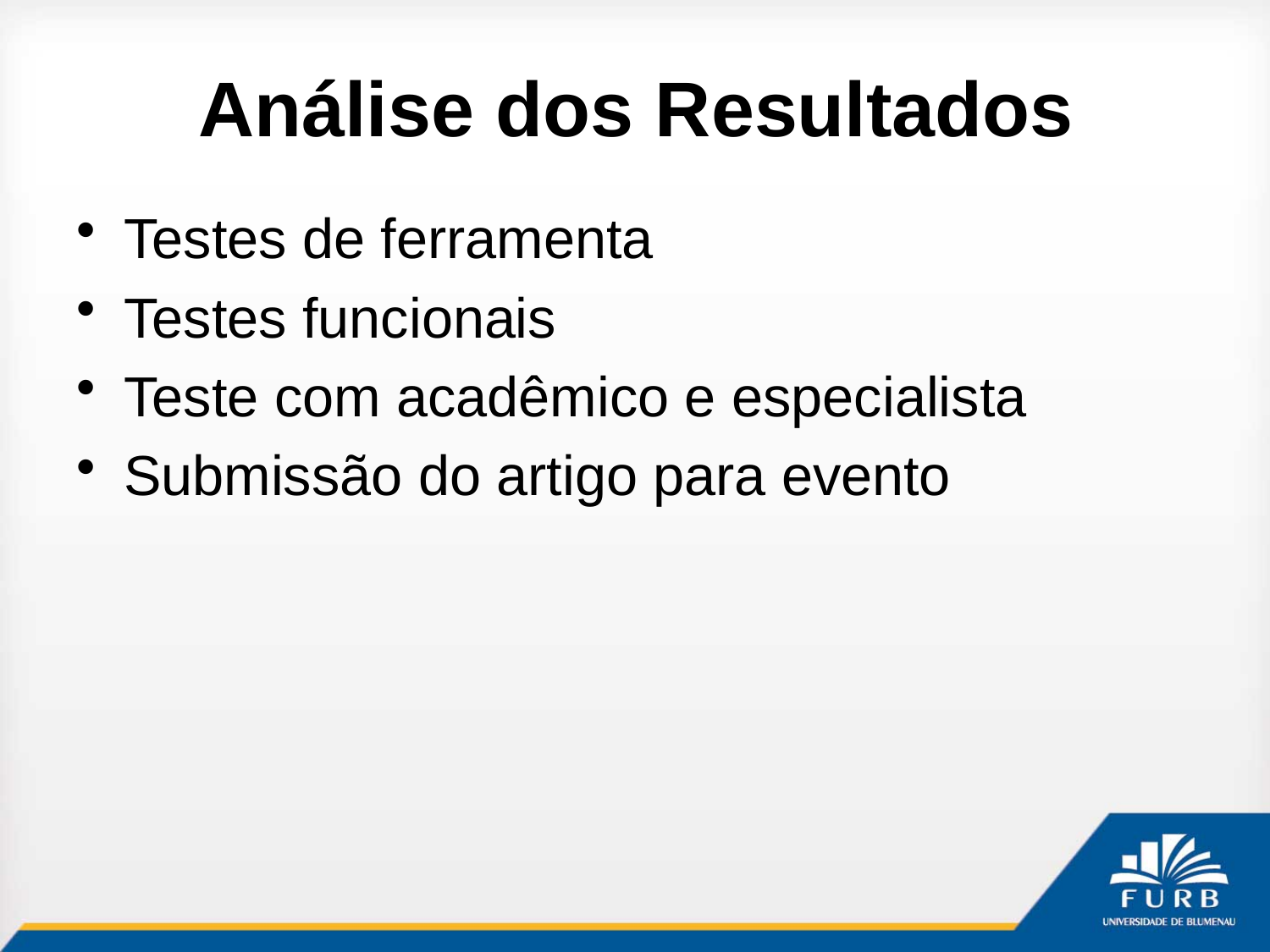

# Análise dos Resultados
Testes de ferramenta
Testes funcionais
Teste com acadêmico e especialista
Submissão do artigo para evento